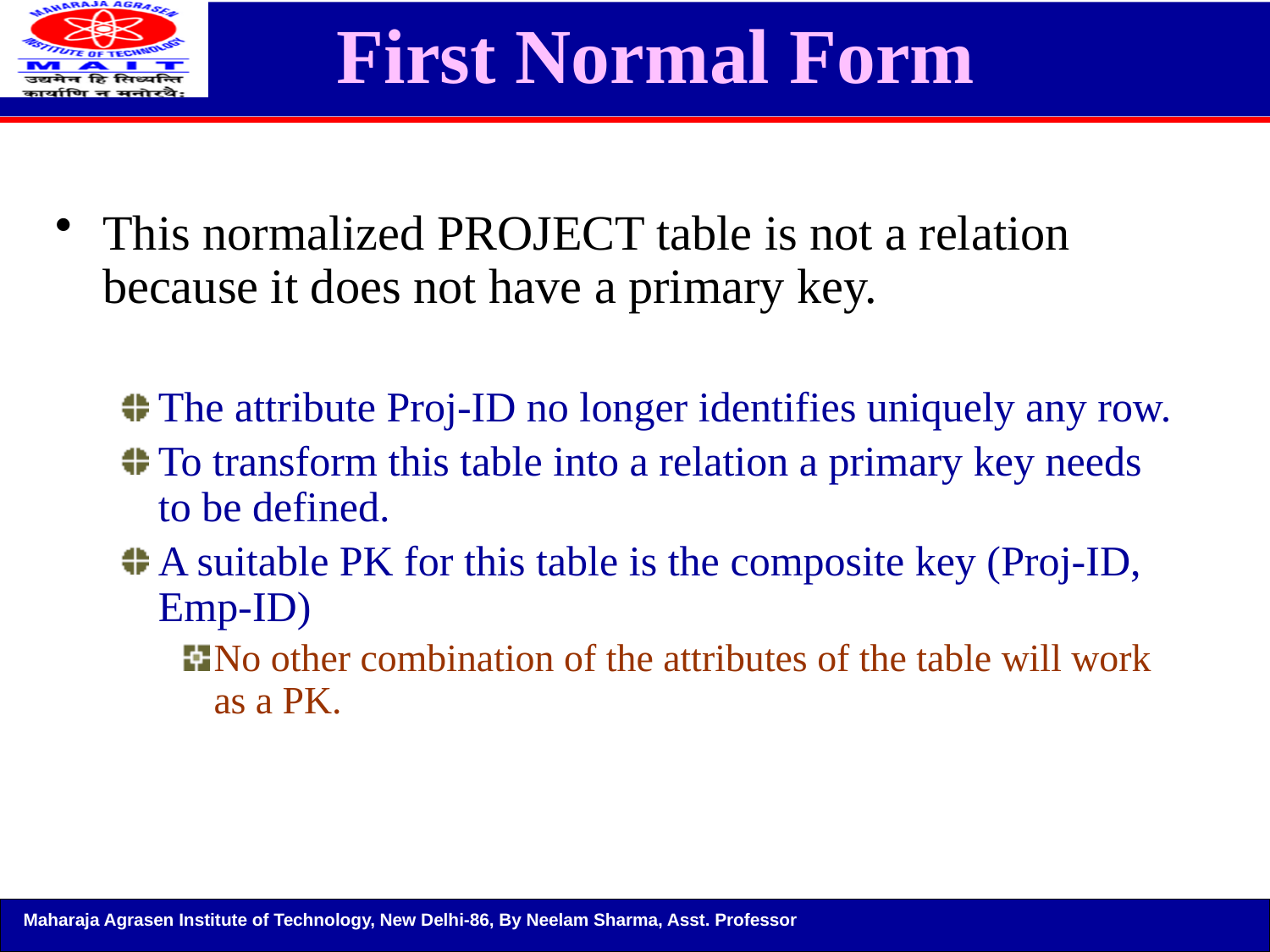

# First Normal Form
This normalized PROJECT table is not a relation because it does not have a primary key.

The attribute Proj-ID no longer identifies uniquely any row.
To transform this table into a relation a primary key needs to be defined.
A suitable PK for this table is the composite key (Proj-ID, Emp-ID)
No other combination of the attributes of the table will work as a PK.